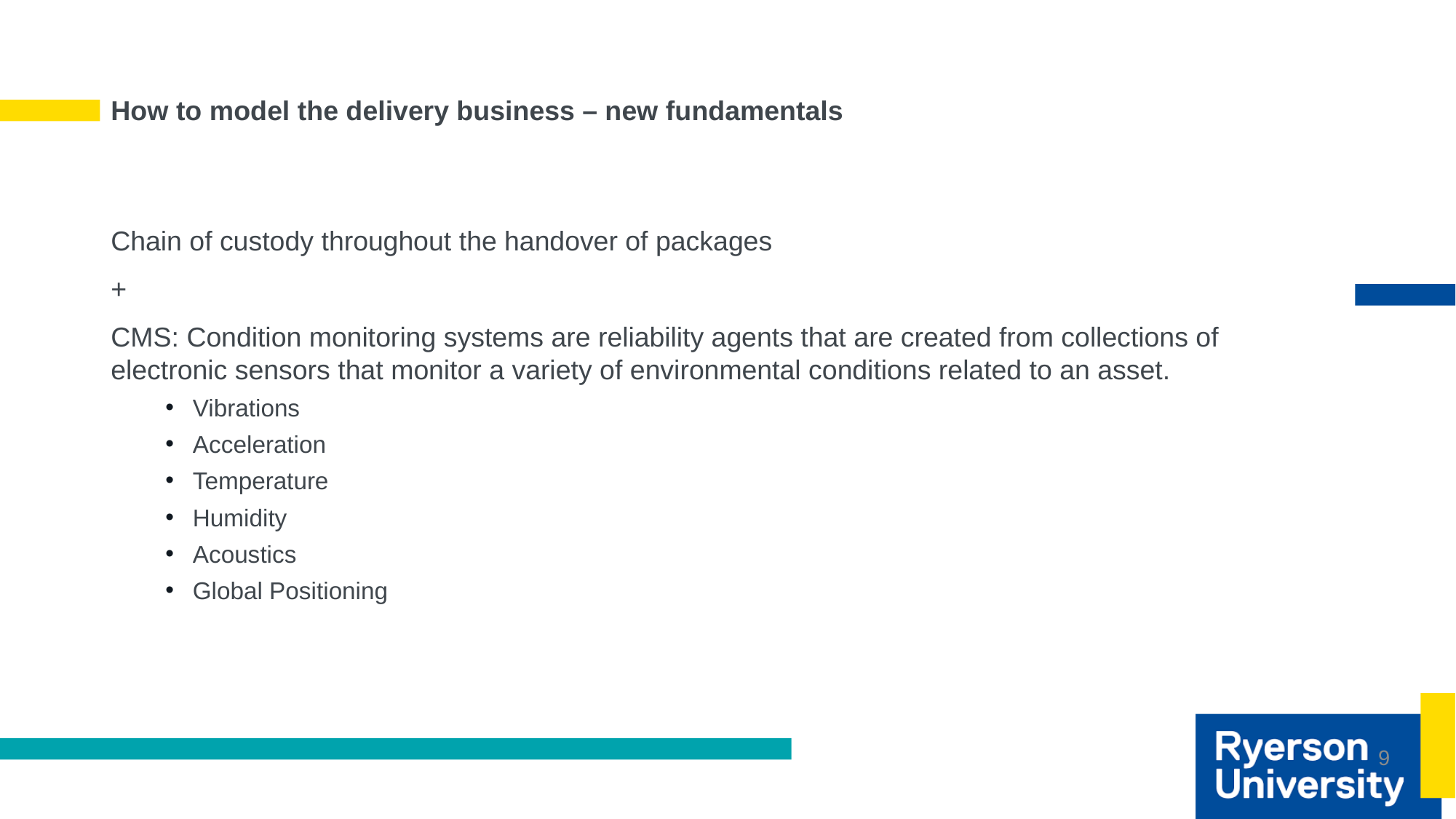

# How to model the delivery business – new fundamentals
Chain of custody throughout the handover of packages
+
CMS: Condition monitoring systems are reliability agents that are created from collections of electronic sensors that monitor a variety of environmental conditions related to an asset.
Vibrations
Acceleration
Temperature
Humidity
Acoustics
Global Positioning
9